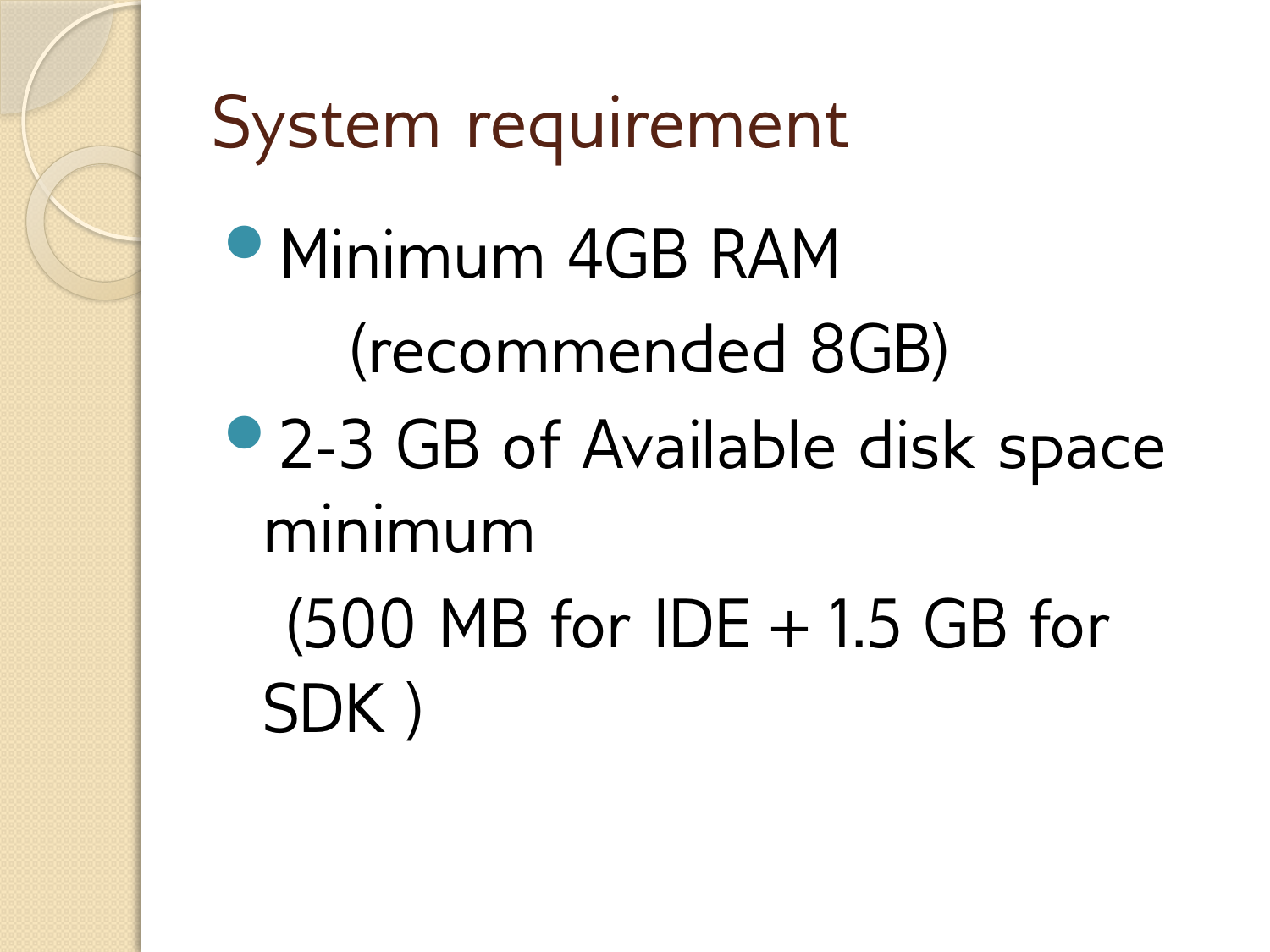

# System requirement
Minimum 4GB RAM
      (recommended 8GB)
2-3 GB of Available disk space minimum
   (500 MB for IDE + 1.5 GB for SDK )